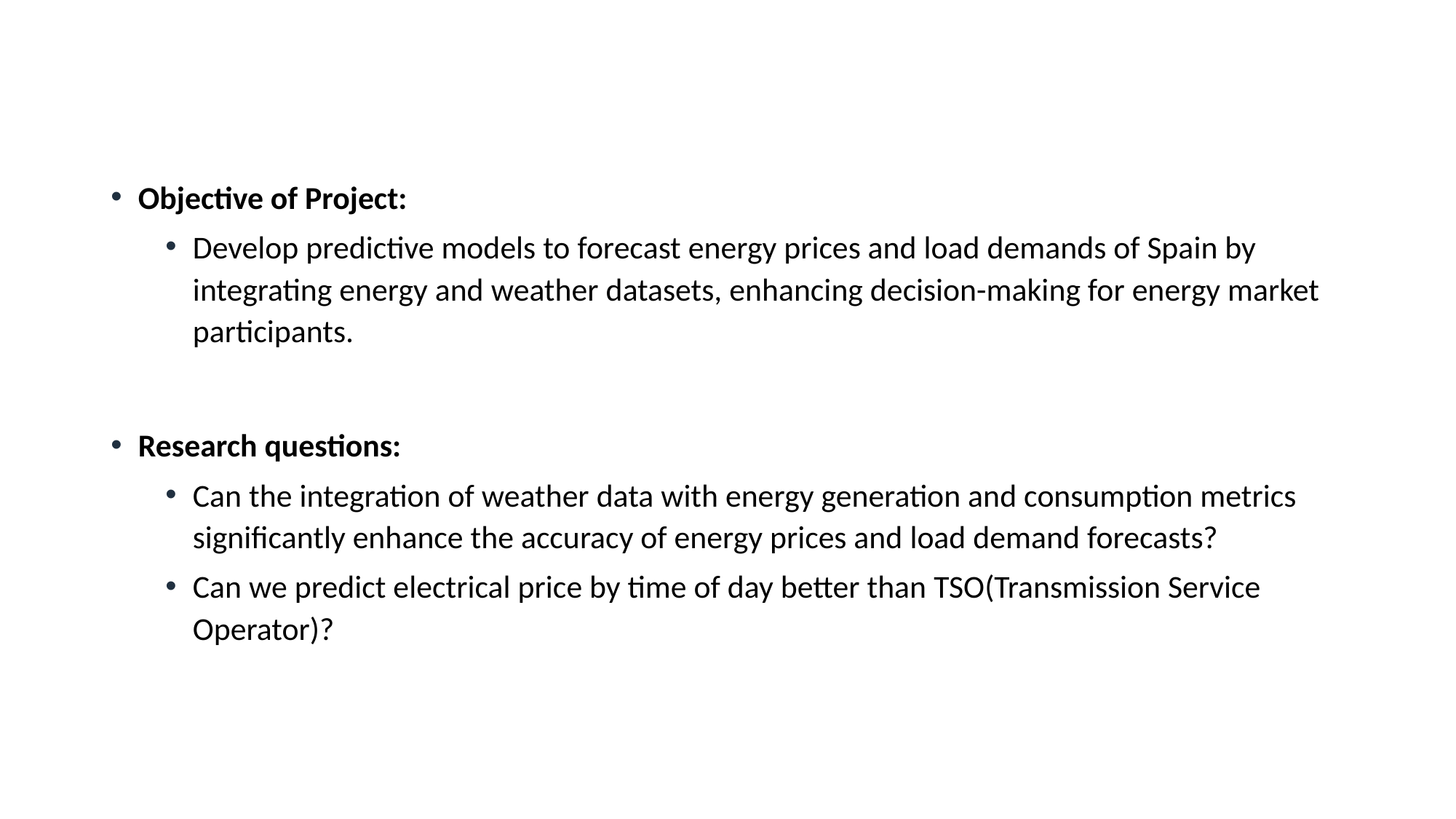

Objective of Project:
Develop predictive models to forecast energy prices and load demands of Spain by integrating energy and weather datasets, enhancing decision-making for energy market participants.

Research questions:
Can the integration of weather data with energy generation and consumption metrics significantly enhance the accuracy of energy prices and load demand forecasts?
Can we predict electrical price by time of day better than TSO(Transmission Service Operator)?